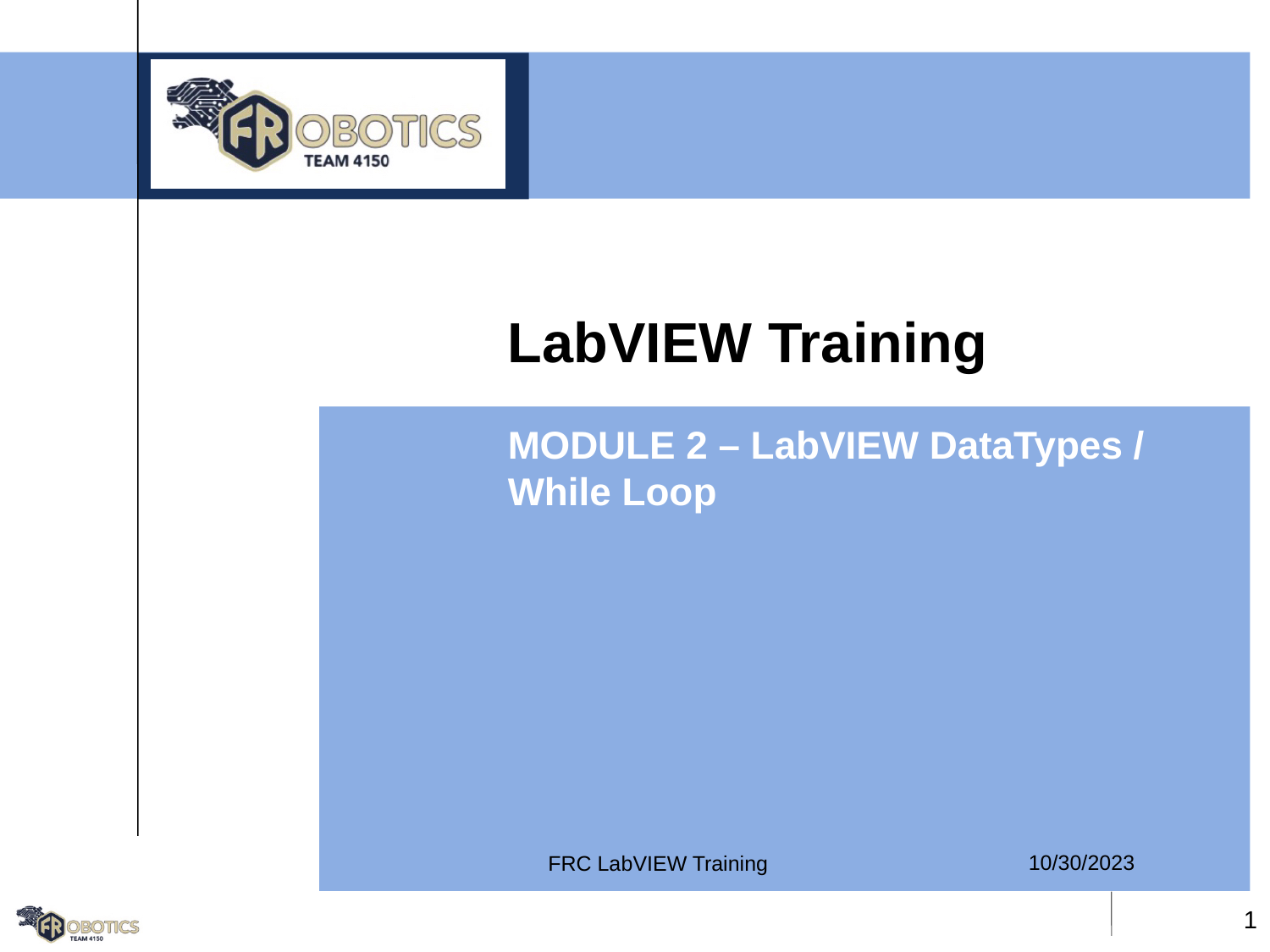

# LabVIEW Training
MODULE 2 – LabVIEW DataTypes / While Loop
FRC LabVIEW Training
10/30/2023
1